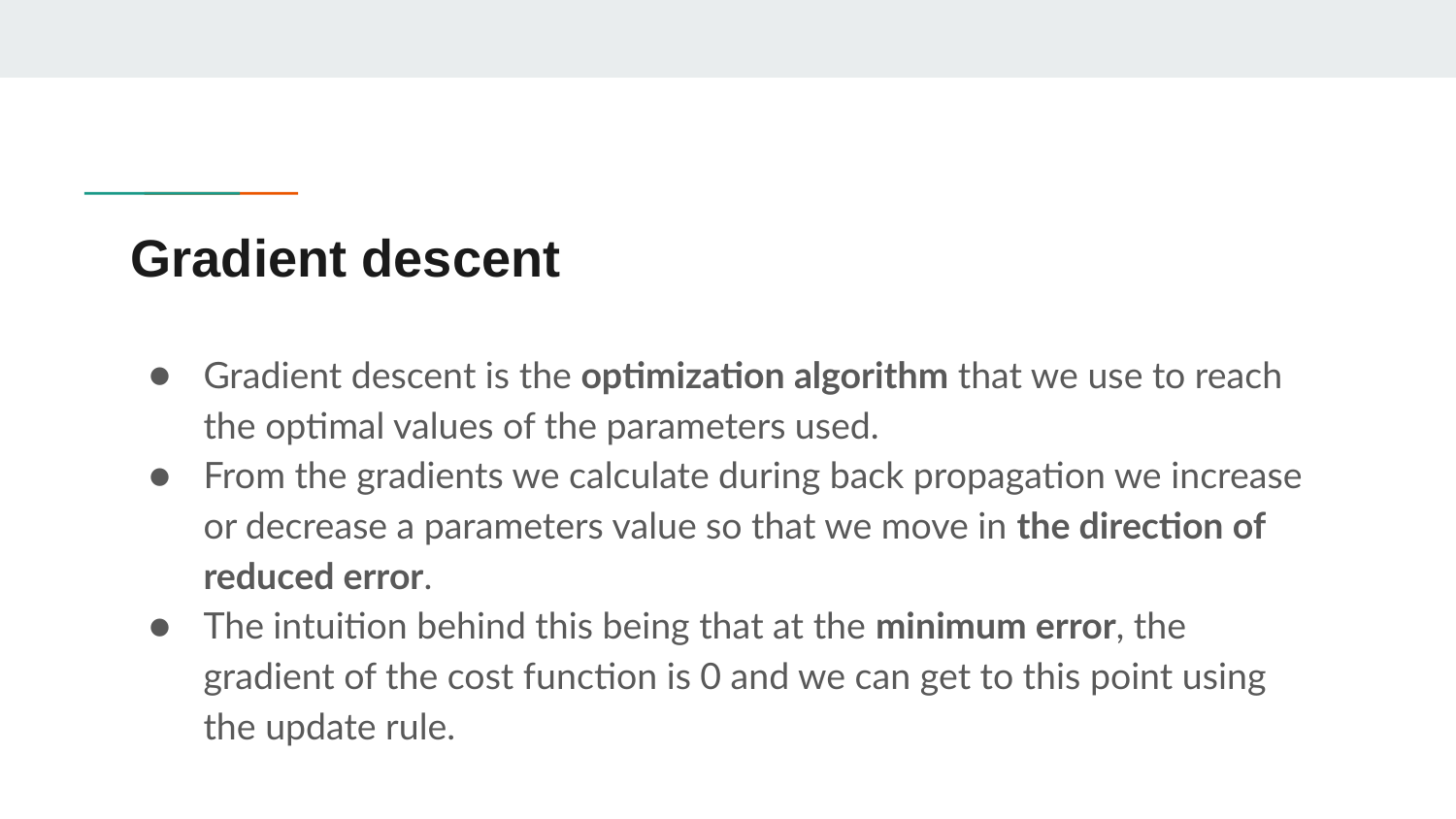

# Gradient descent
Gradient descent is the optimization algorithm that we use to reach the optimal values of the parameters used.
From the gradients we calculate during back propagation we increase or decrease a parameters value so that we move in the direction of reduced error.
The intuition behind this being that at the minimum error, the gradient of the cost function is 0 and we can get to this point using the update rule.